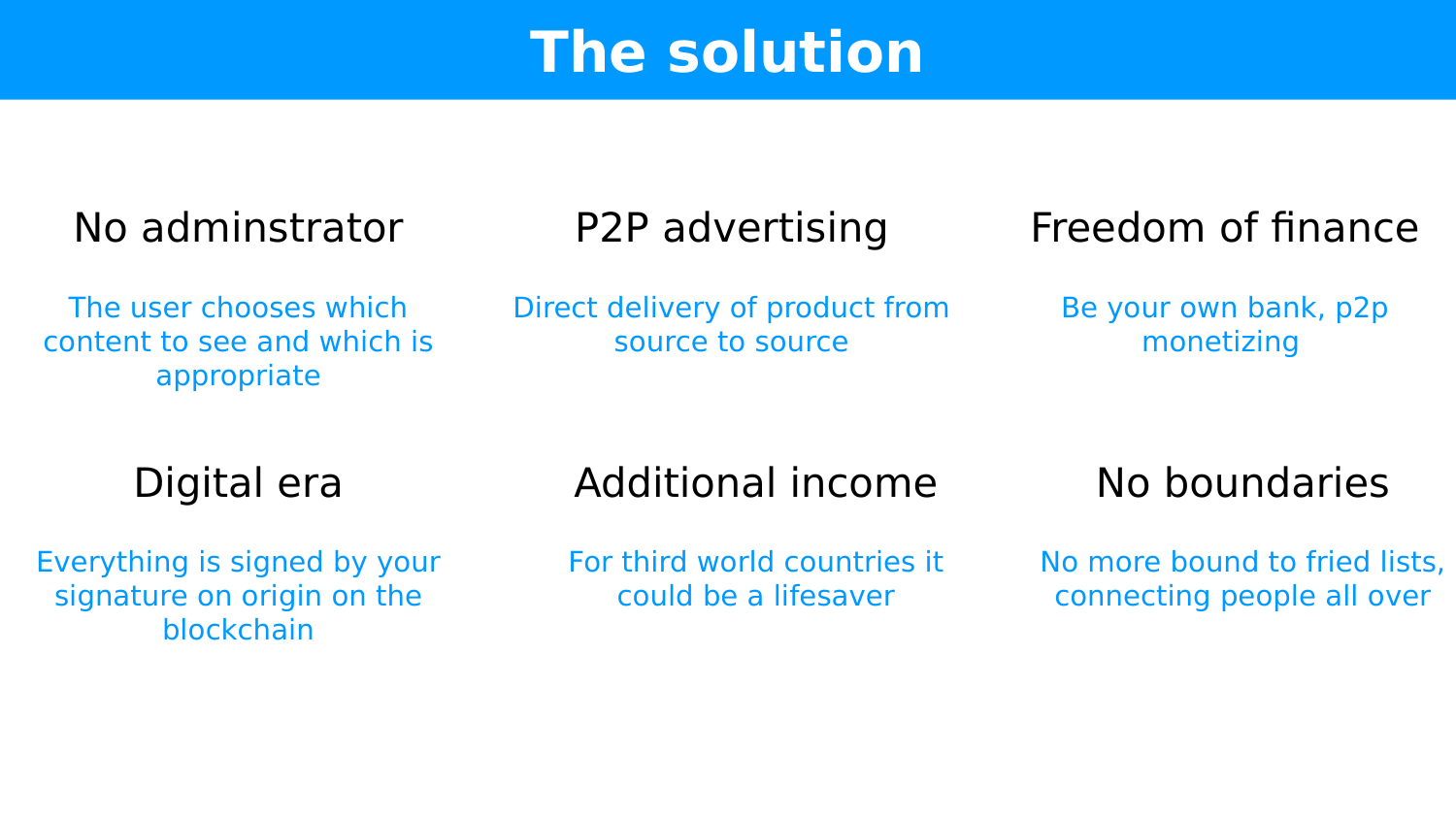

The solution
No adminstrator
The user chooses which content to see and which is appropriate
P2P advertising
Direct delivery of product from source to source
Freedom of finance
Be your own bank, p2p monetizing
Digital era
Everything is signed by your signature on origin on the blockchain
Additional income
For third world countries it could be a lifesaver
No boundaries
No more bound to fried lists, connecting people all over